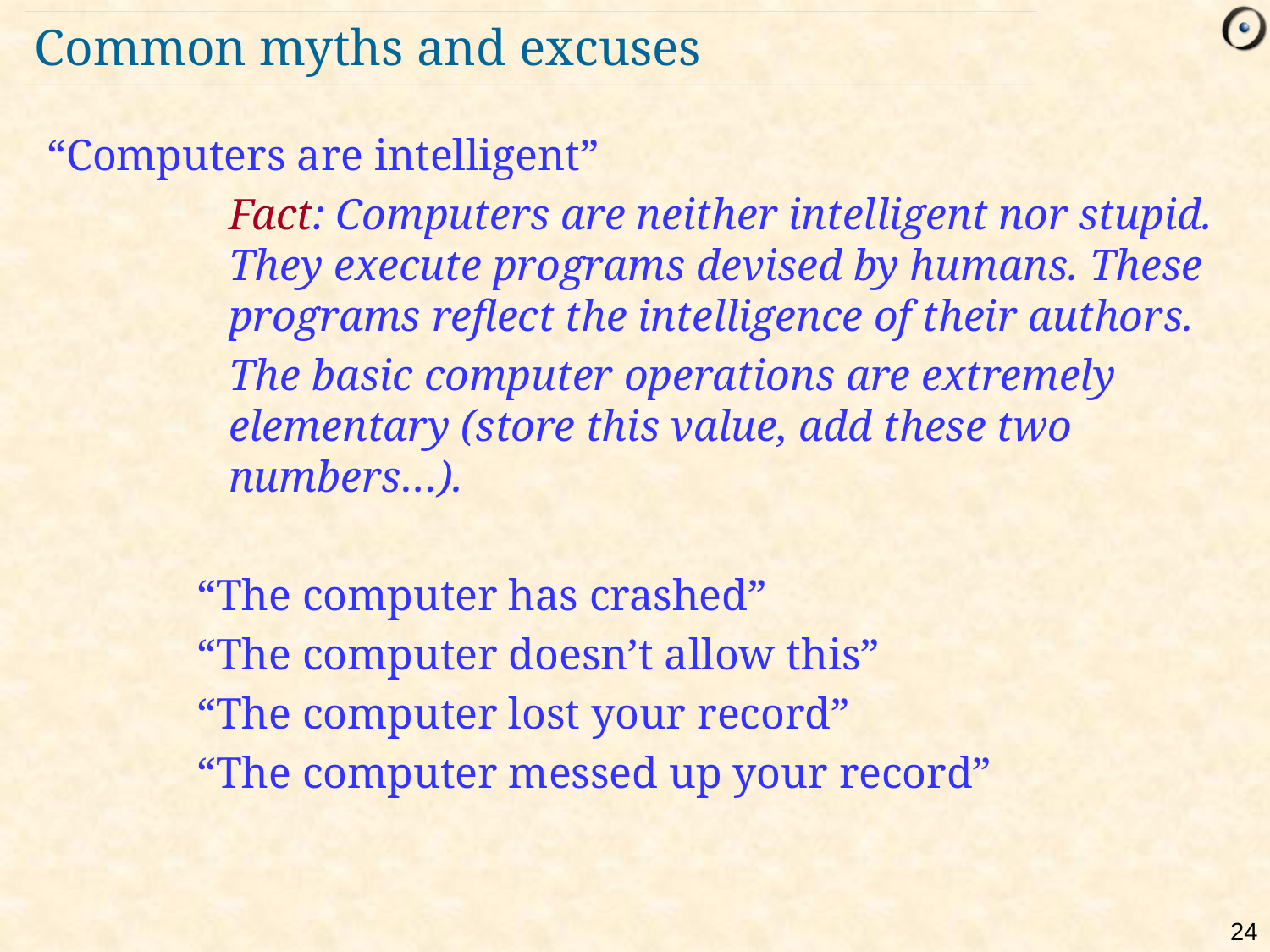

# Common myths and excuses
“Computers are intelligent”
	Fact: Computers are neither intelligent nor stupid. They execute programs devised by humans. These programs reflect the intelligence of their authors.
	The basic computer operations are extremely elementary (store this value, add these two numbers…).

“The computer has crashed”
“The computer doesn’t allow this”
“The computer lost your record”
“The computer messed up your record”